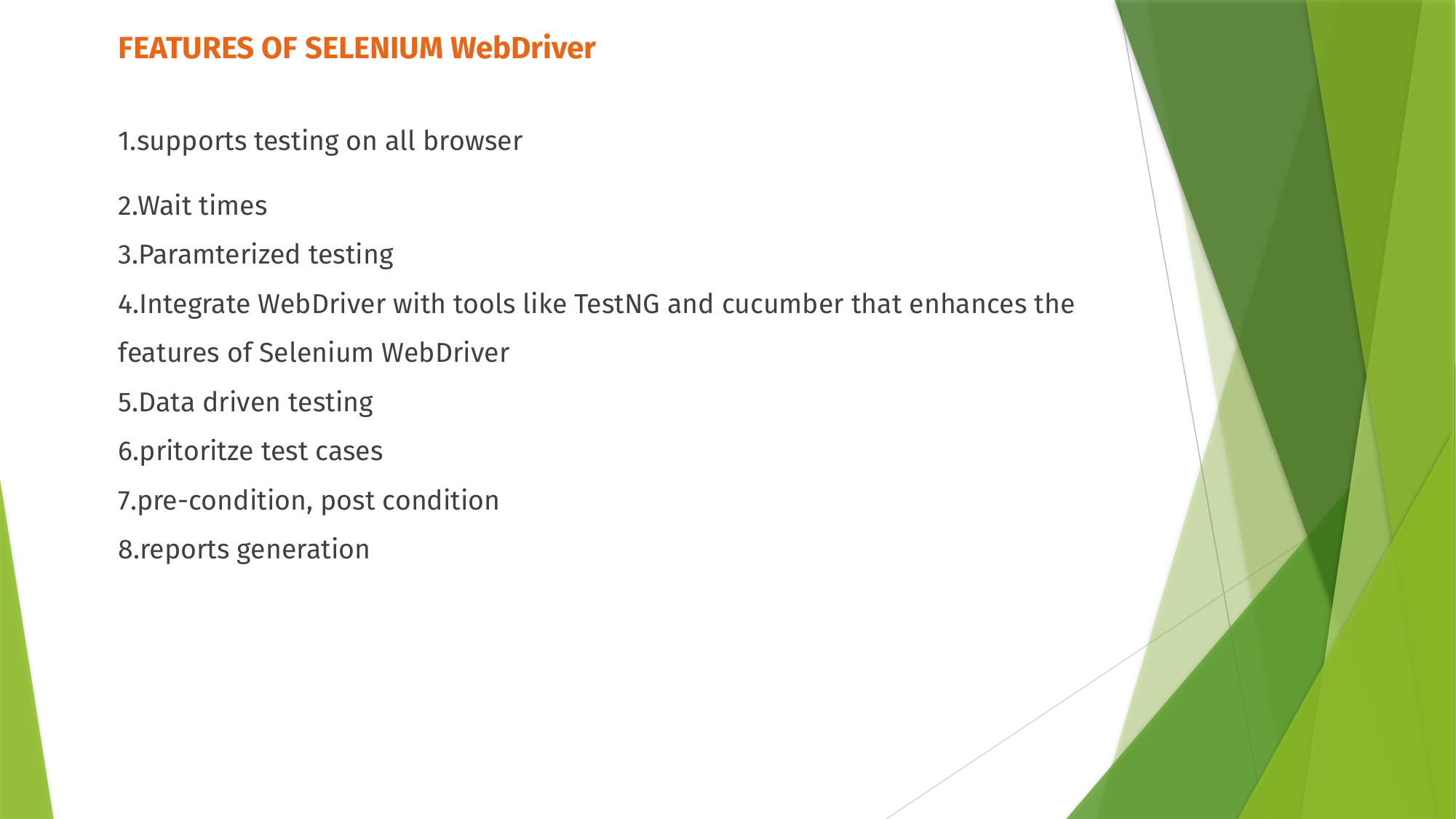

# FEATURES OF SELENIUM WebDriver

1.supports testing on all browser
2.Wait times
3.Paramterized testing
4.Integrate WebDriver with tools like TestNG and cucumber that enhances the features of Selenium WebDriver
5.Data driven testing
6.pritoritze test cases
7.pre-condition, post condition
8.reports generation